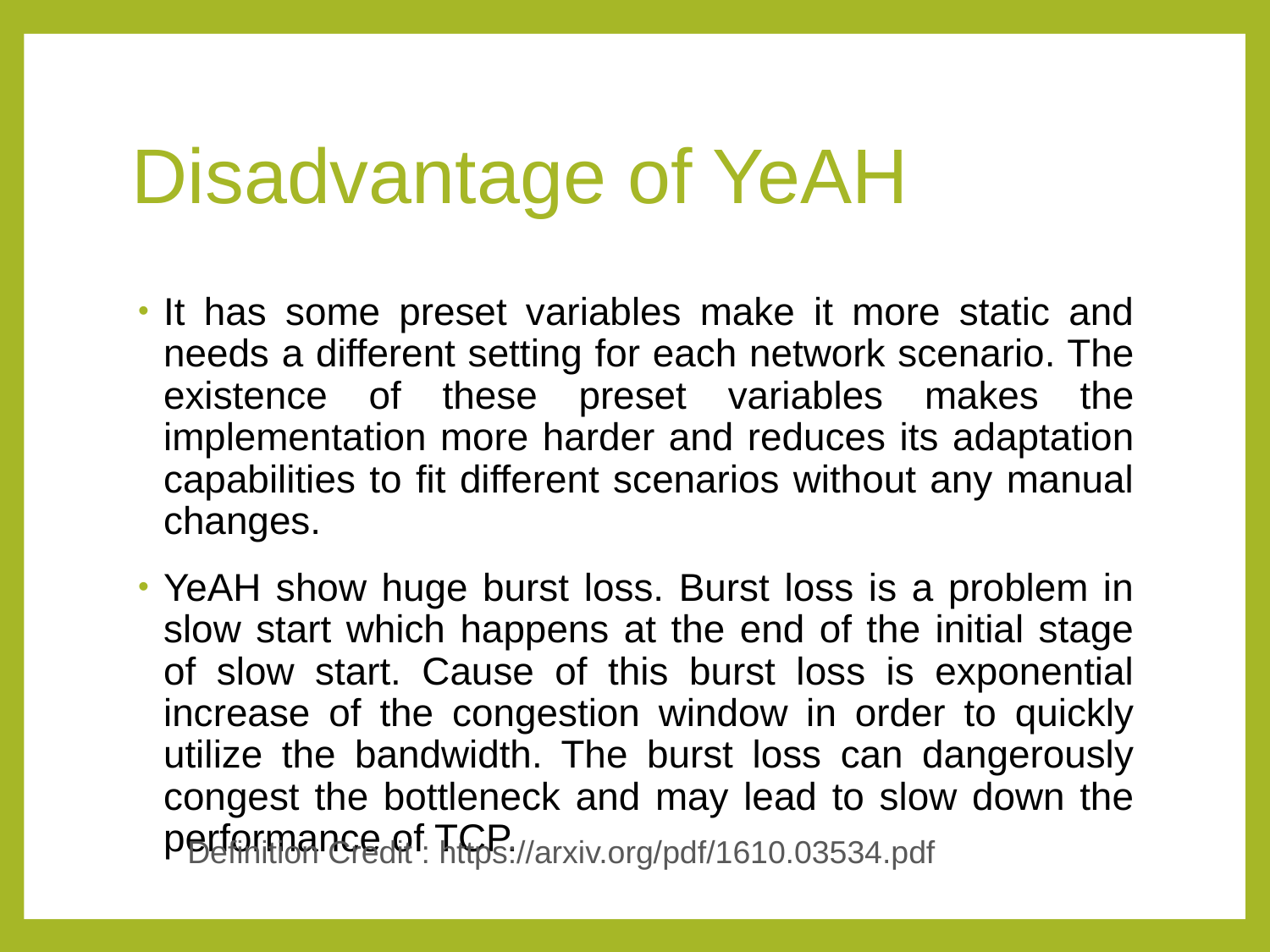

# Disadvantage of YeAH
It has some preset variables make it more static and needs a different setting for each network scenario. The existence of these preset variables makes the implementation more harder and reduces its adaptation capabilities to fit different scenarios without any manual changes.
YeAH show huge burst loss. Burst loss is a problem in slow start which happens at the end of the initial stage of slow start. Cause of this burst loss is exponential increase of the congestion window in order to quickly utilize the bandwidth. The burst loss can dangerously congest the bottleneck and may lead to slow down the performance of TCP.
Definition Credit : https://arxiv.org/pdf/1610.03534.pdf